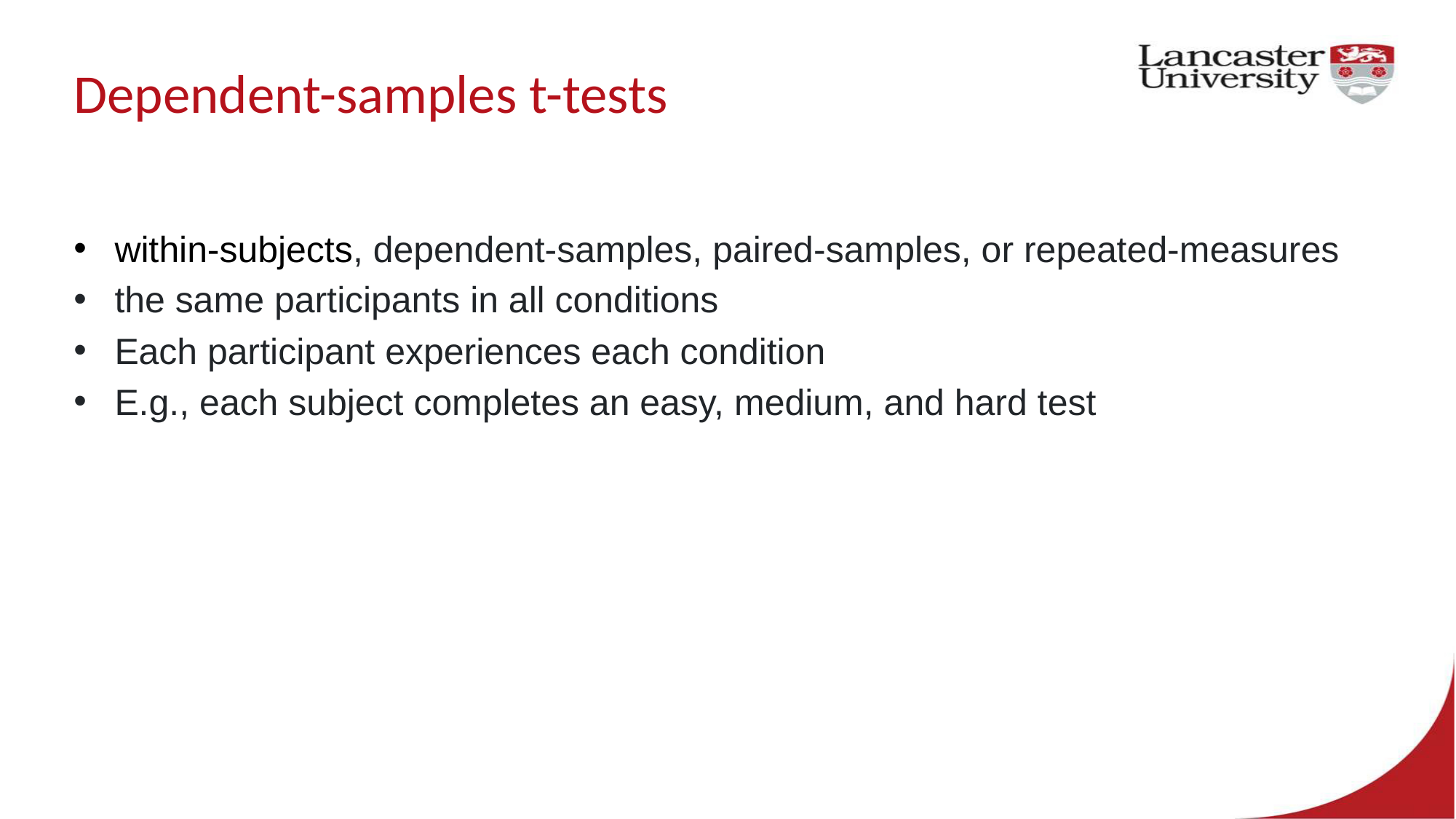

# Dependent-samples t-tests
within-subjects, dependent-samples, paired-samples, or repeated-measures
the same participants in all conditions
Each participant experiences each condition
E.g., each subject completes an easy, medium, and hard test